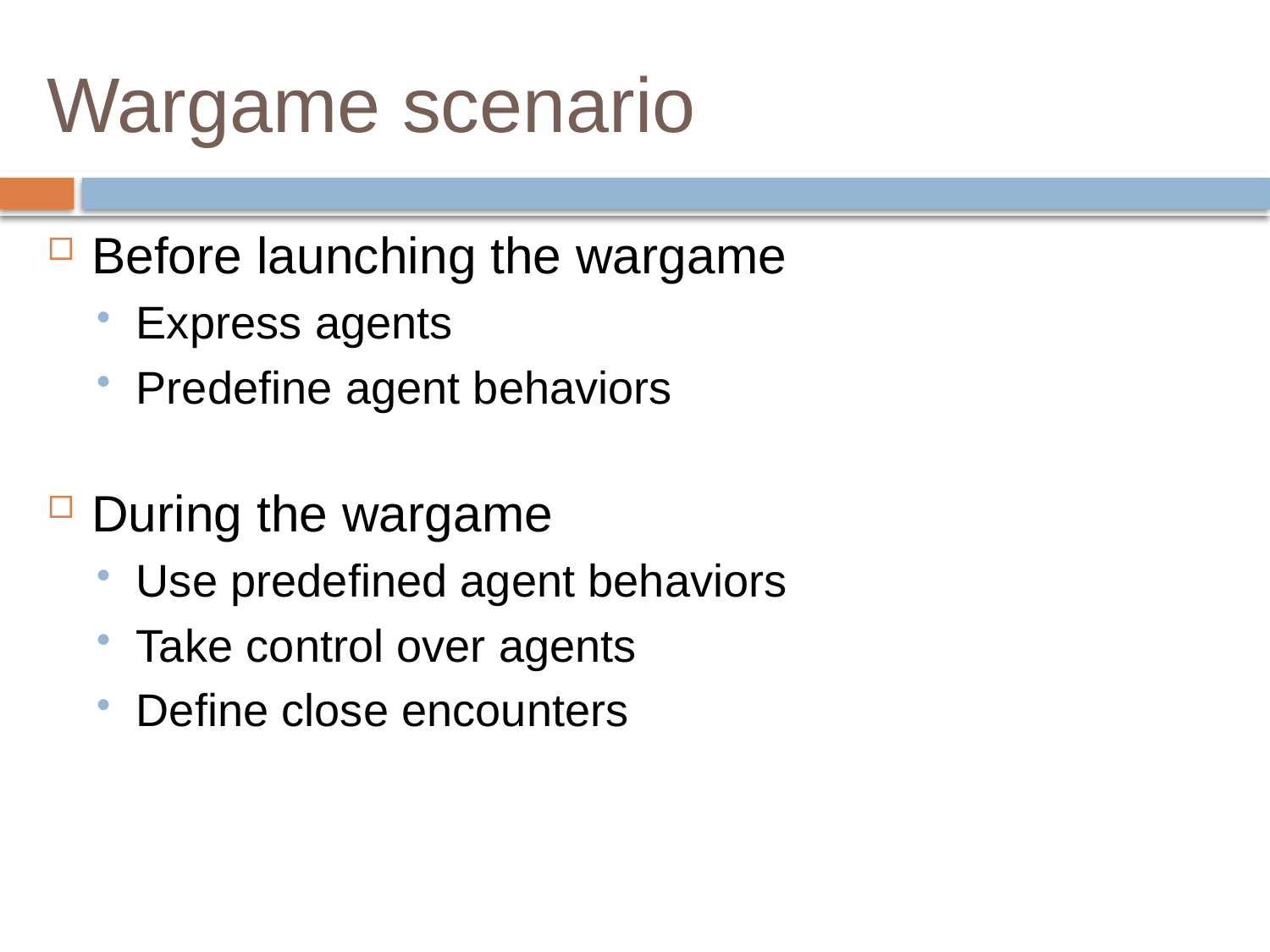

# Wargame scenario
Before launching the wargame
Express agents
Predefine agent behaviors
During the wargame
Use predefined agent behaviors
Take control over agents
Define close encounters